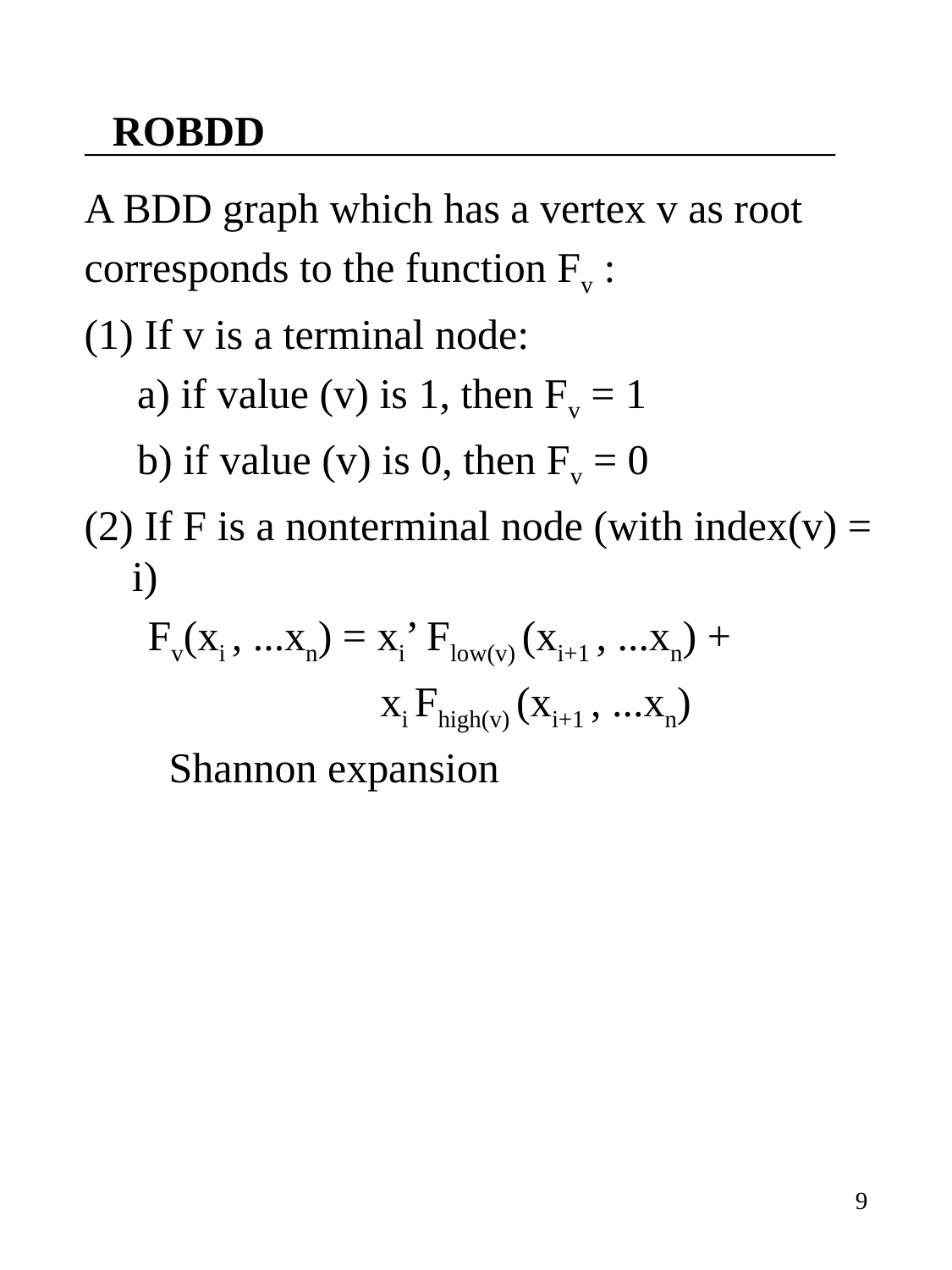

# ROBDD

A BDD graph which has a vertex v as root
corresponds to the function Fv :
(1) If v is a terminal node:
     a) if value (v) is 1, then Fv = 1
     b) if value (v) is 0, then Fv = 0
(2) If F is a nonterminal node (with index(v) = i)
      Fv(xi , ...xn) = xi’ Flow(v) (xi+1 , ...xn) +
                            xi Fhigh(v) (xi+1 , ...xn)
        Shannon expansion

9